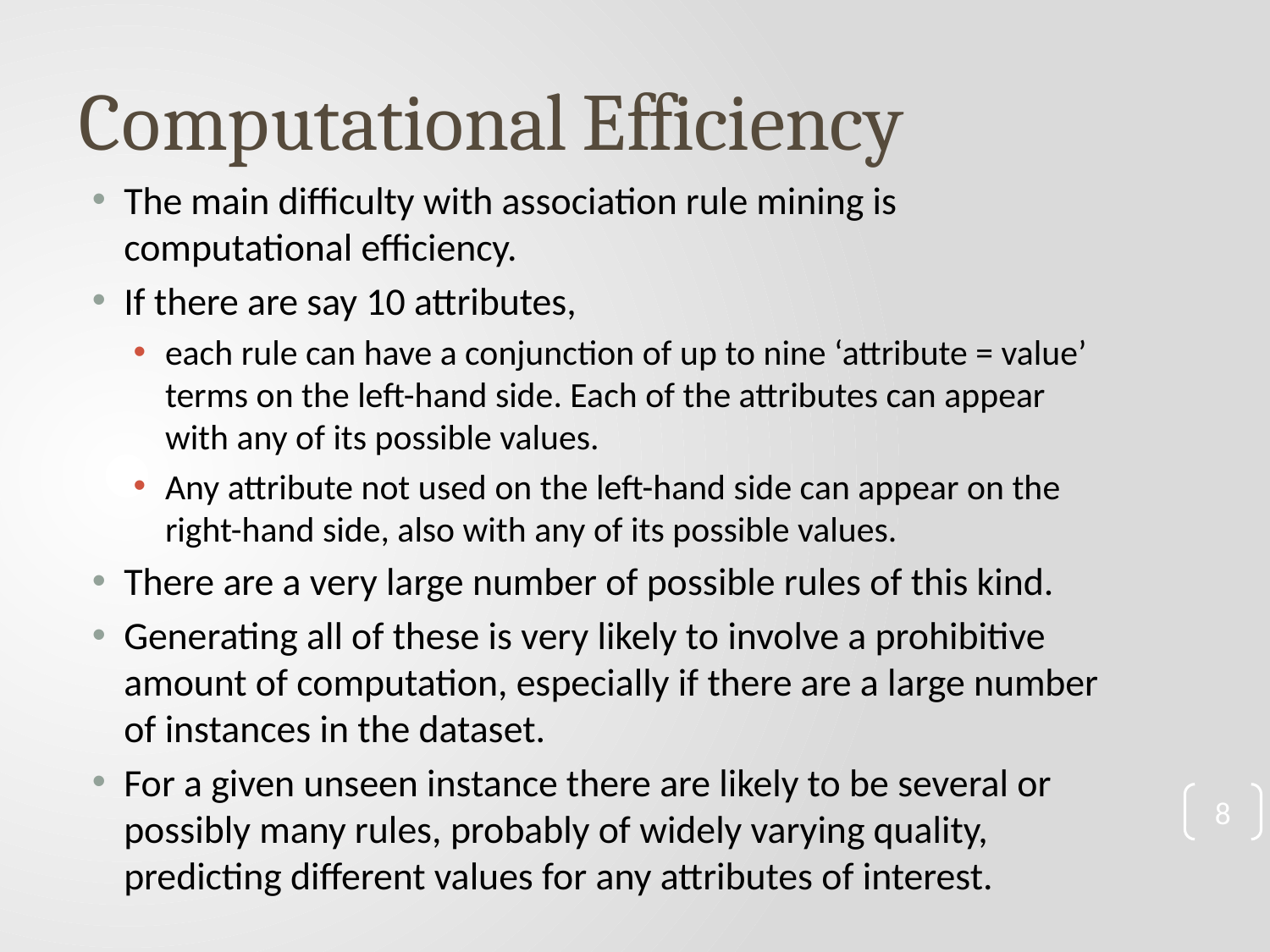

# Computational Efficiency
The main difficulty with association rule mining is computational efficiency.
If there are say 10 attributes,
each rule can have a conjunction of up to nine ‘attribute = value’ terms on the left-hand side. Each of the attributes can appear with any of its possible values.
Any attribute not used on the left-hand side can appear on the right-hand side, also with any of its possible values.
There are a very large number of possible rules of this kind.
Generating all of these is very likely to involve a prohibitive amount of computation, especially if there are a large number of instances in the dataset.
For a given unseen instance there are likely to be several or possibly many rules, probably of widely varying quality, predicting different values for any attributes of interest.
8